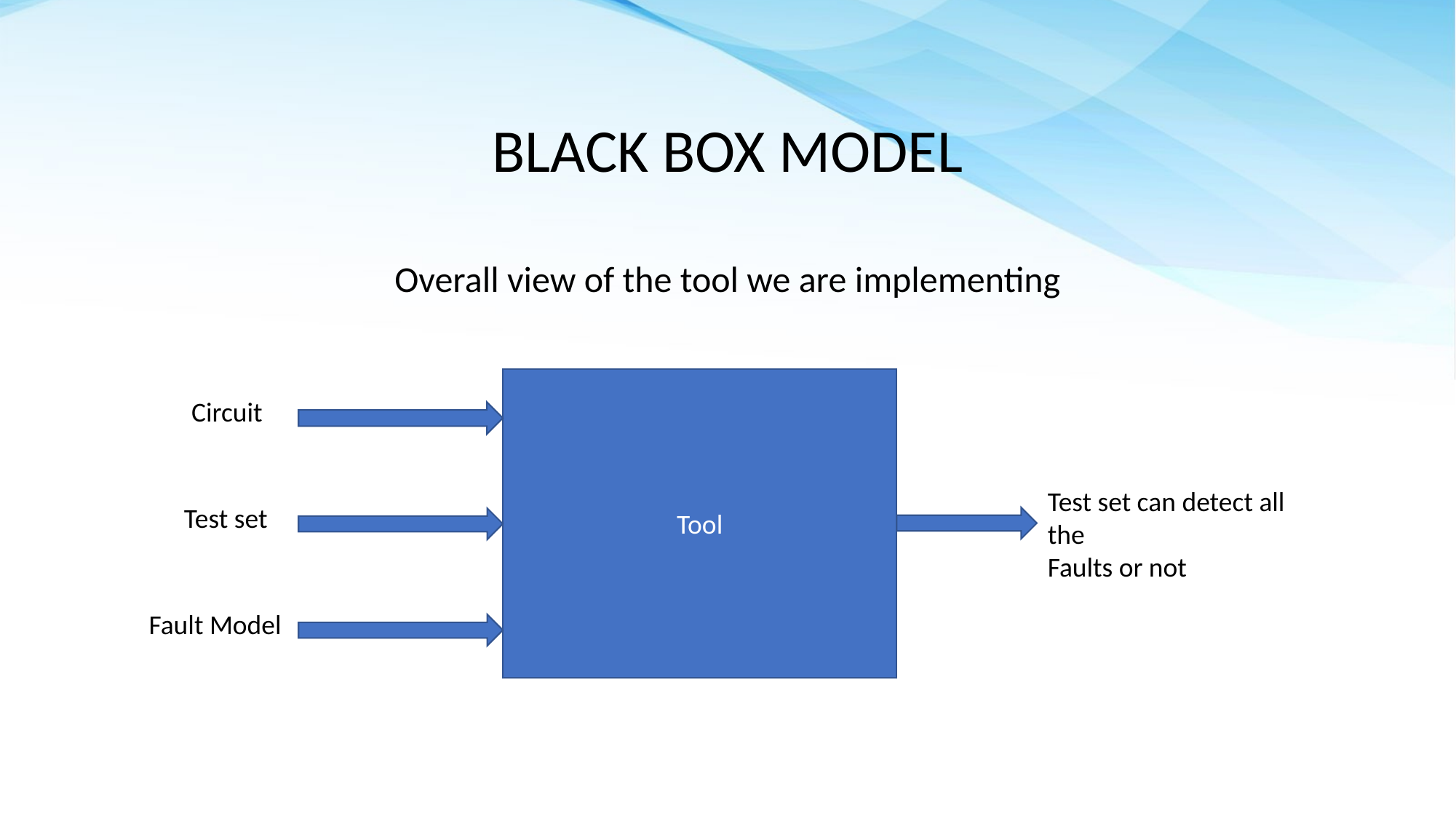

# BLACK BOX MODEL
Overall view of the tool we are implementing
Tool
Circuit

Test set can detect all the
Faults or not
Test set

Fault Model